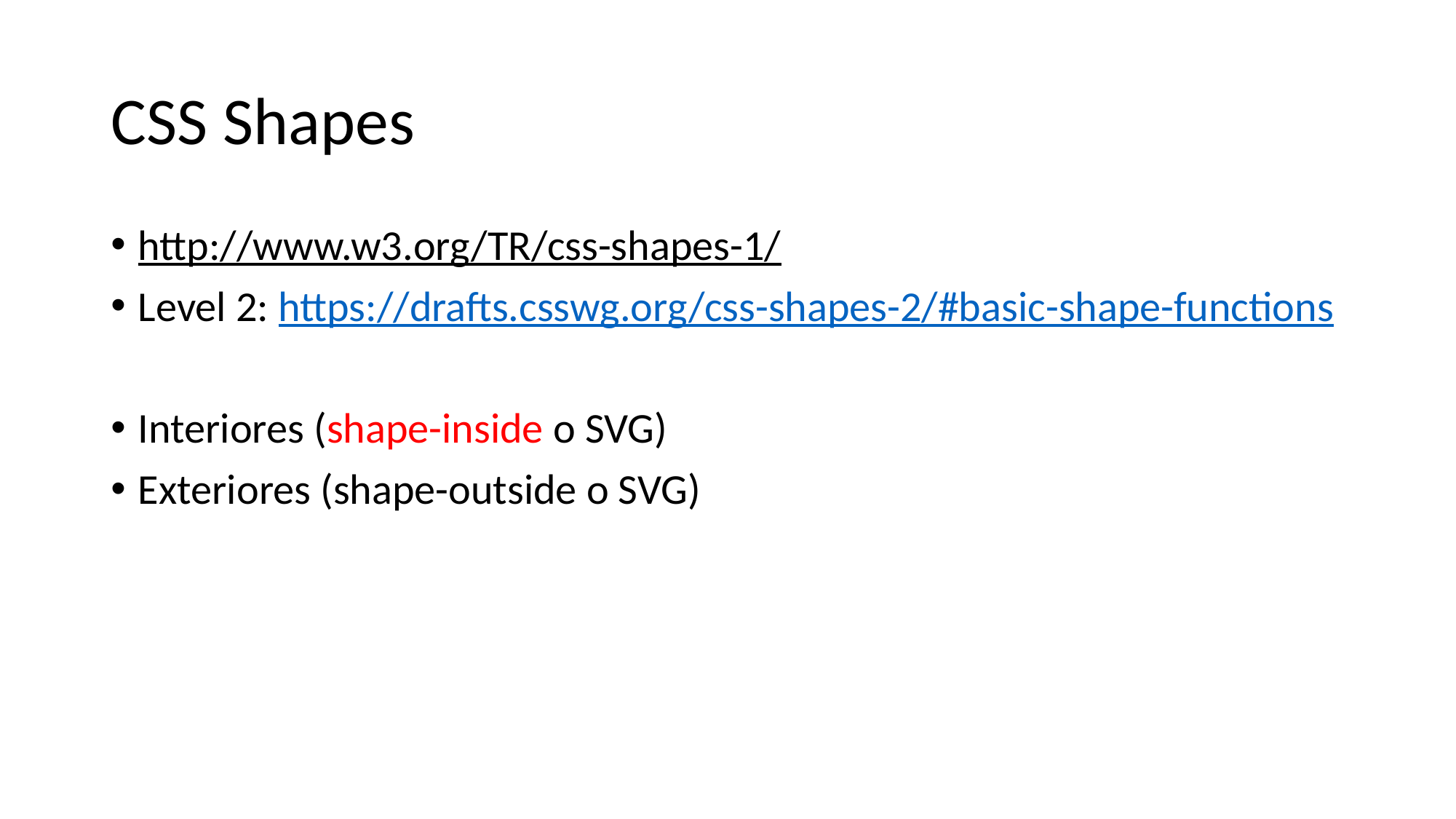

# CSS Shapes
http://www.w3.org/TR/css-shapes-1/
Level 2: https://drafts.csswg.org/css-shapes-2/#basic-shape-functions

Interiores (shape-inside o SVG)
Exteriores (shape-outside o SVG)